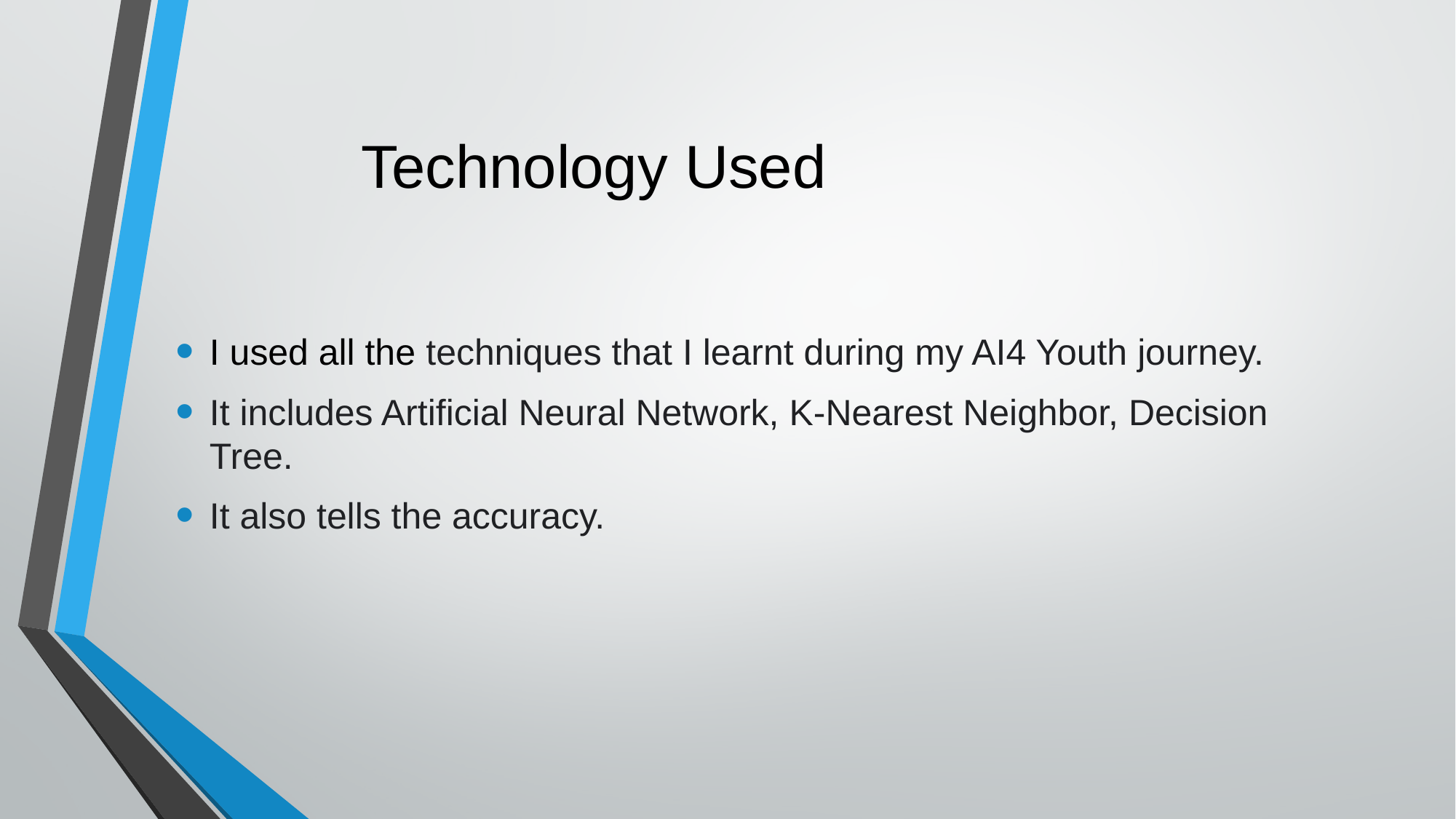

# Technology Used
I used all the techniques that I learnt during my AI4 Youth journey.
It includes Artificial Neural Network, K-Nearest Neighbor, Decision Tree.
It also tells the accuracy.